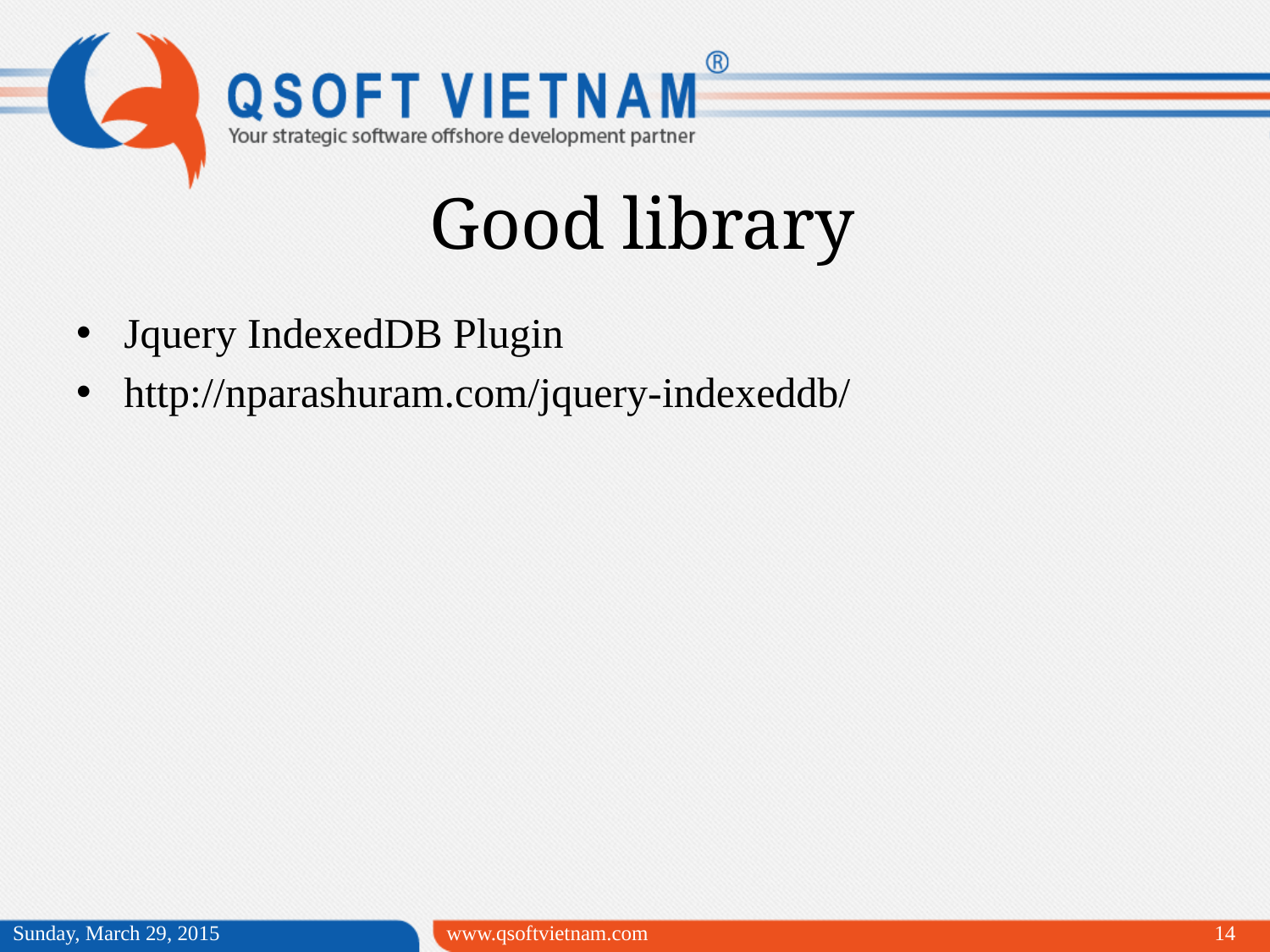

Good library
Jquery IndexedDB Plugin
http://nparashuram.com/jquery-indexeddb/

Sunday, March 29, 2015
www.qsoftvietnam.com
14